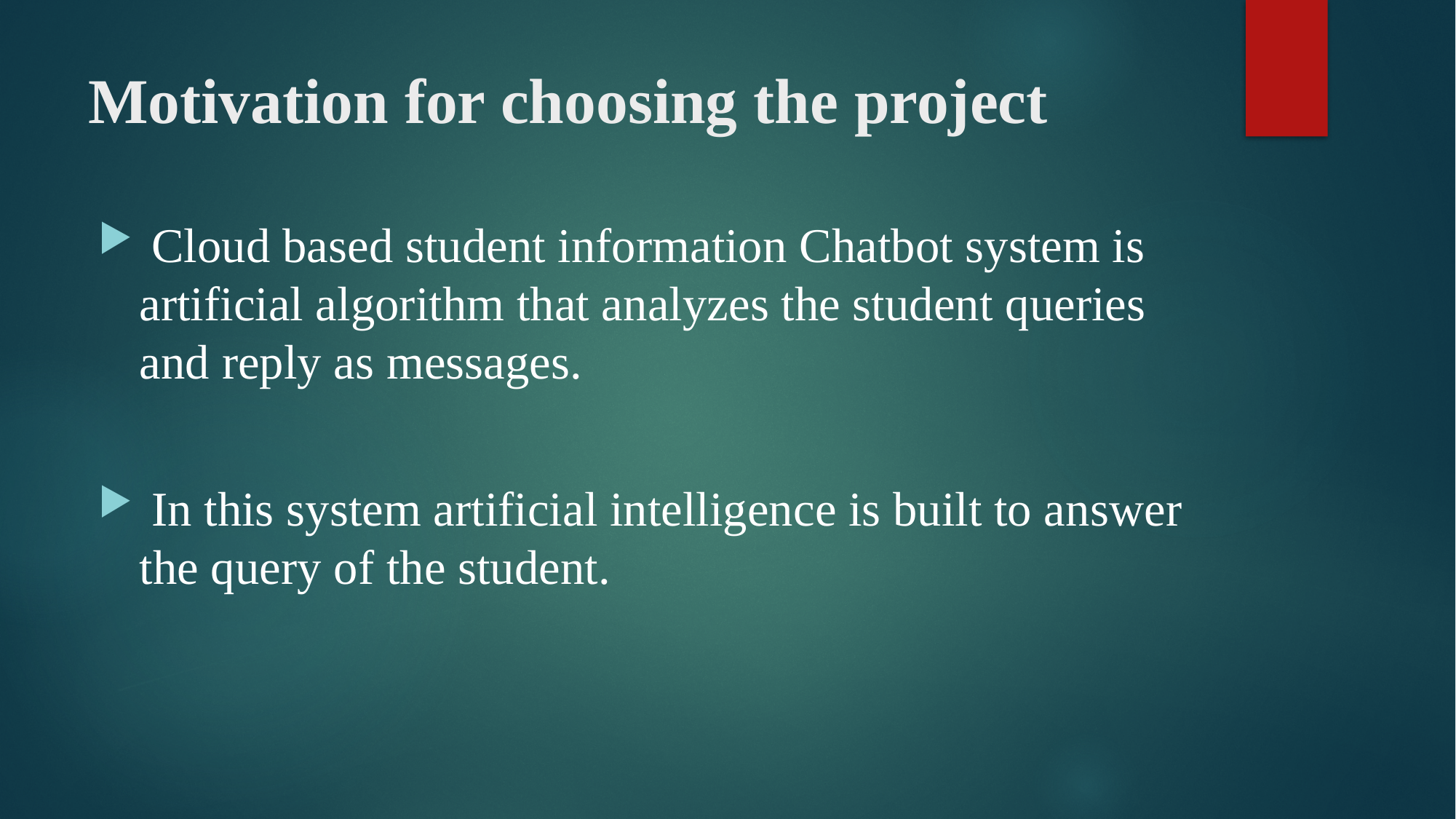

# Motivation for choosing the project
 Cloud based student information Chatbot system is artificial algorithm that analyzes the student queries and reply as messages.

 In this system artificial intelligence is built to answer the query of the student.